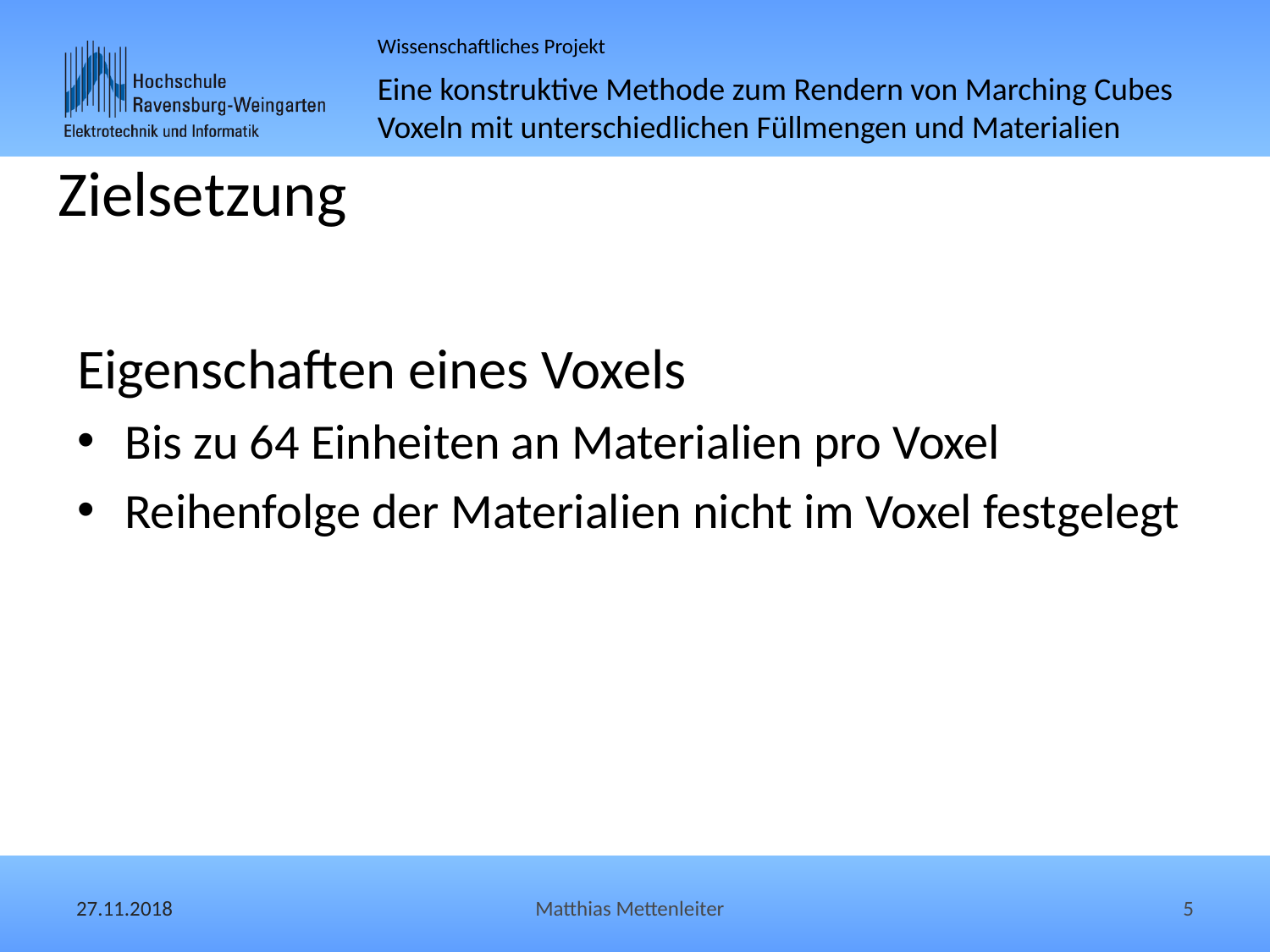

# Zielsetzung
Eigenschaften eines Voxels
Bis zu 64 Einheiten an Materialien pro Voxel
Reihenfolge der Materialien nicht im Voxel festgelegt

27.11.2018
Matthias Mettenleiter
5